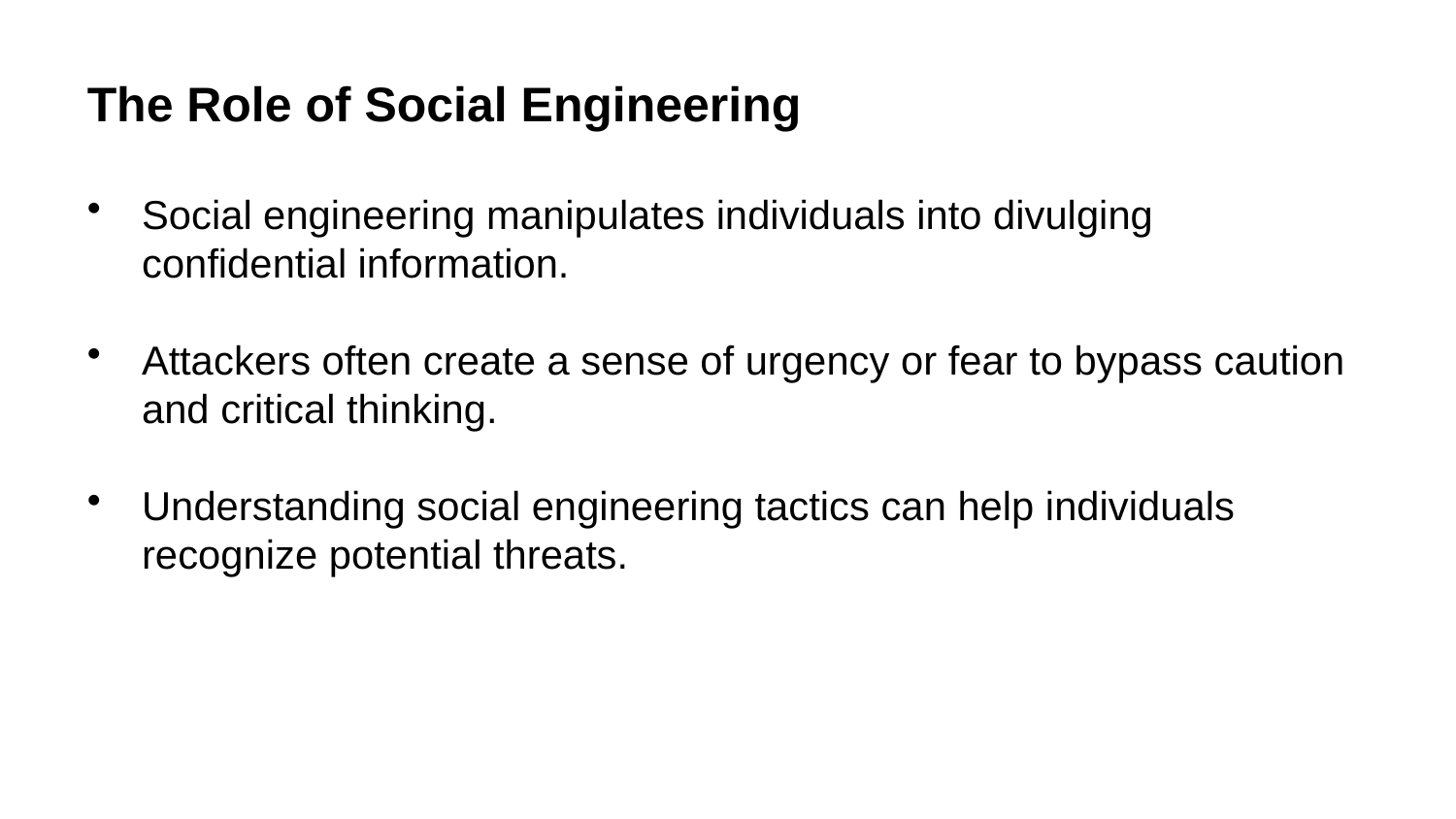

The Role of Social Engineering
Social engineering manipulates individuals into divulging confidential information.

Attackers often create a sense of urgency or fear to bypass caution and critical thinking.

Understanding social engineering tactics can help individuals recognize potential threats.